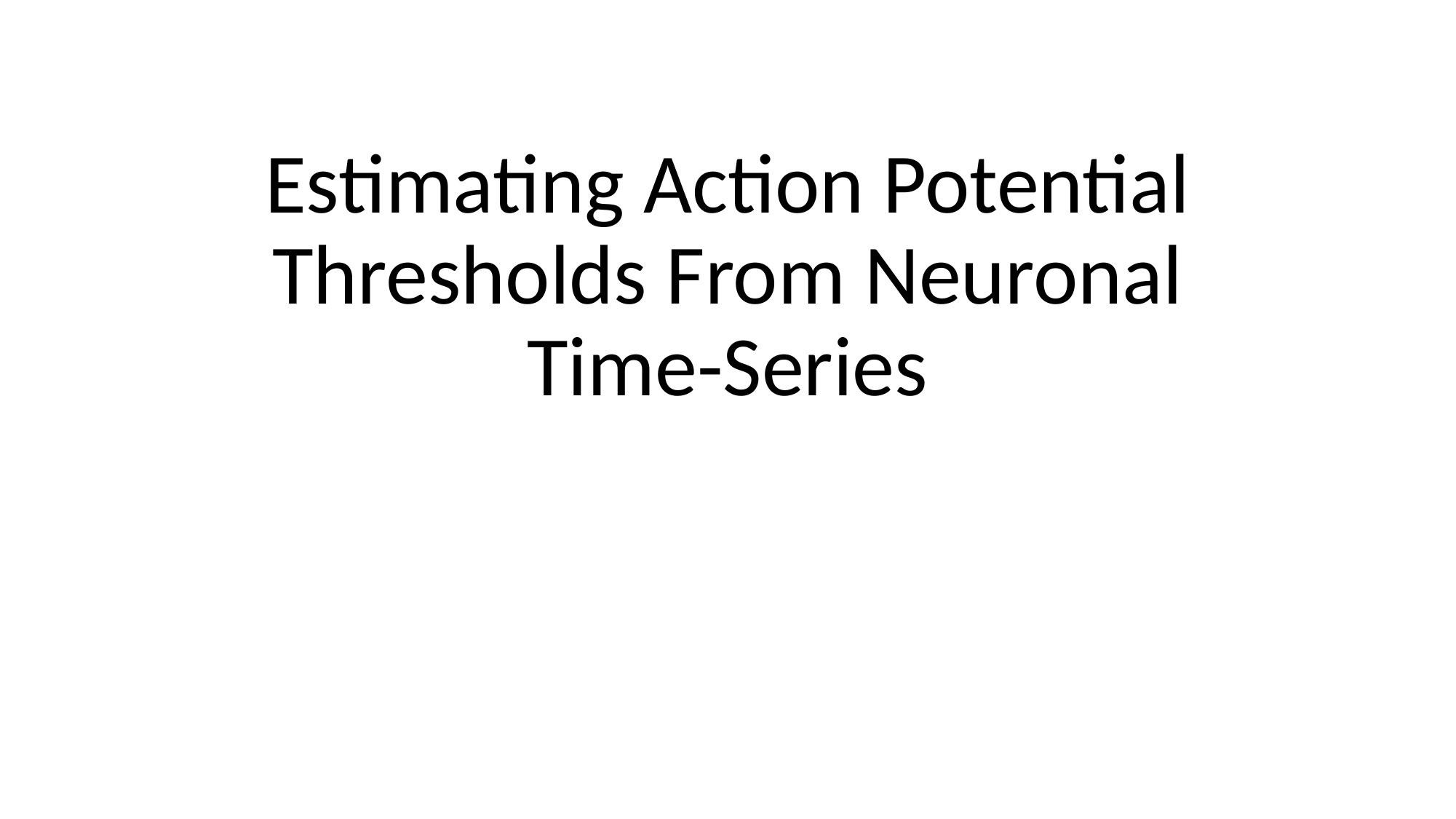

# Estimating Action Potential Thresholds From Neuronal Time-Series